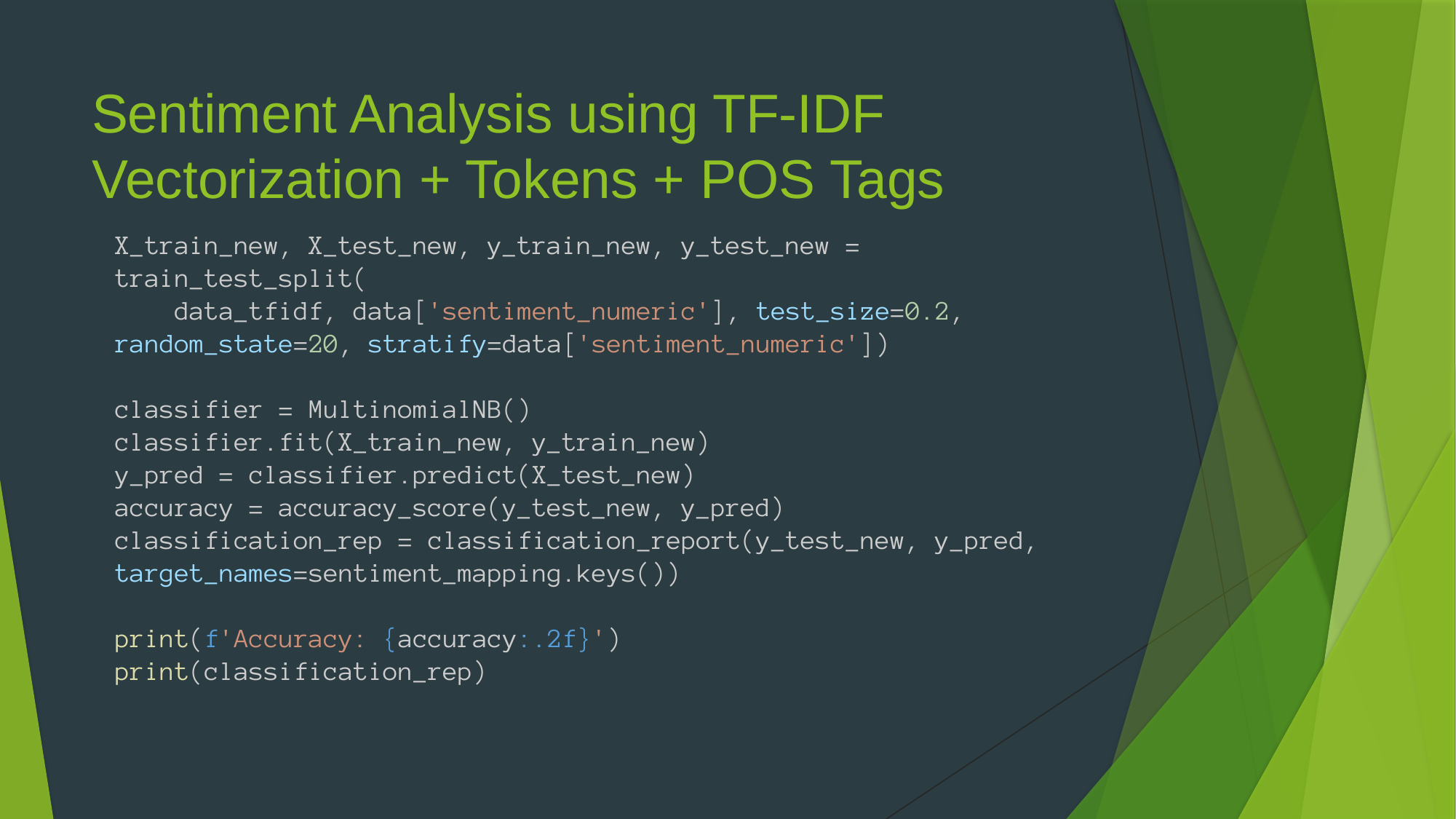

# Sentiment Analysis using TF-IDF Vectorization + Tokens + POS Tags
X_train_new, X_test_new, y_train_new, y_test_new = train_test_split(
    data_tfidf, data['sentiment_numeric'], test_size=0.2, random_state=20, stratify=data['sentiment_numeric'])
classifier = MultinomialNB()
classifier.fit(X_train_new, y_train_new)
y_pred = classifier.predict(X_test_new)
accuracy = accuracy_score(y_test_new, y_pred)
classification_rep = classification_report(y_test_new, y_pred, target_names=sentiment_mapping.keys())
print(f'Accuracy: {accuracy:.2f}')
print(classification_rep)